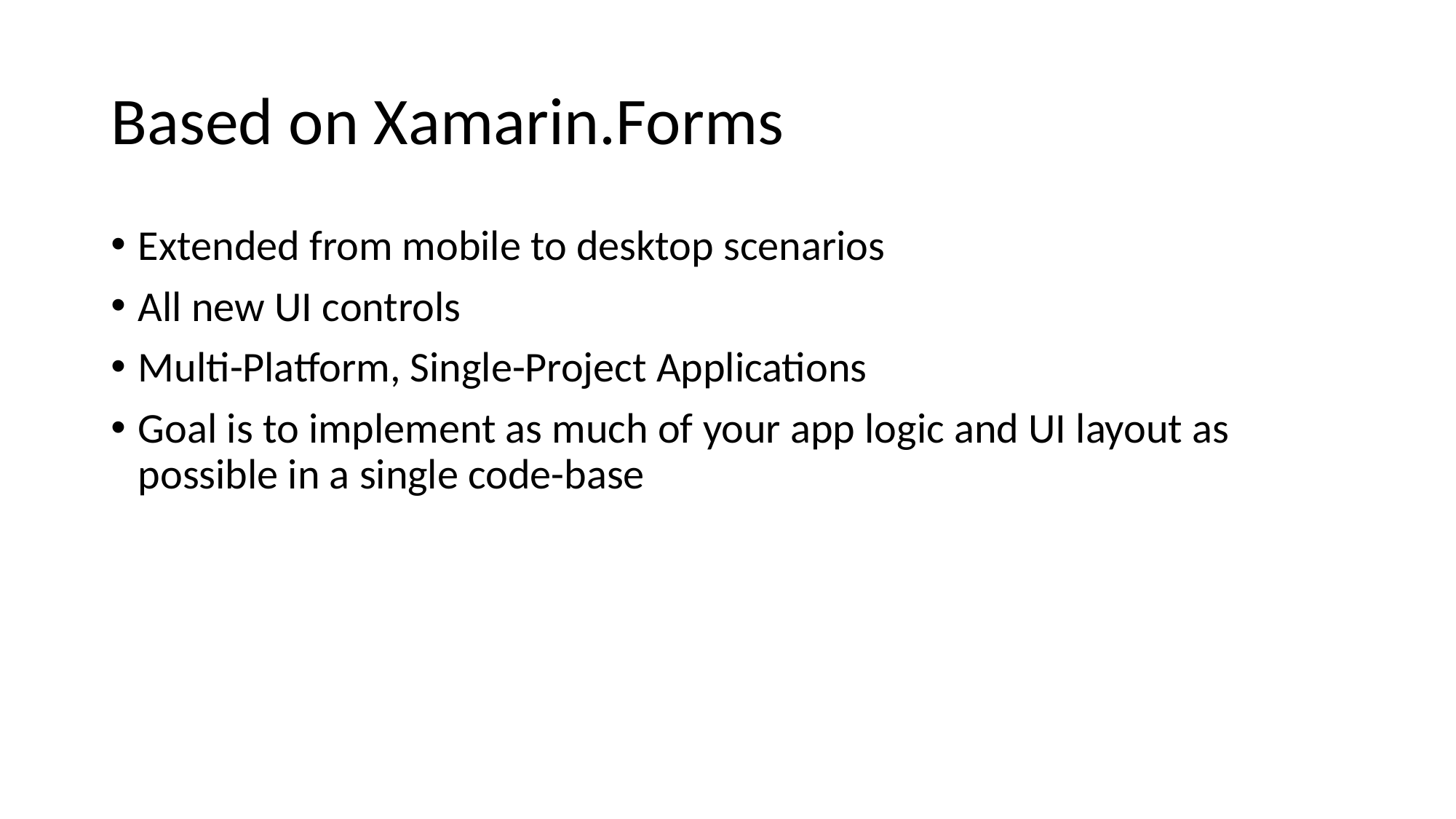

# Based on Xamarin.Forms
Extended from mobile to desktop scenarios
All new UI controls
Multi-Platform, Single-Project Applications
Goal is to implement as much of your app logic and UI layout as possible in a single code-base